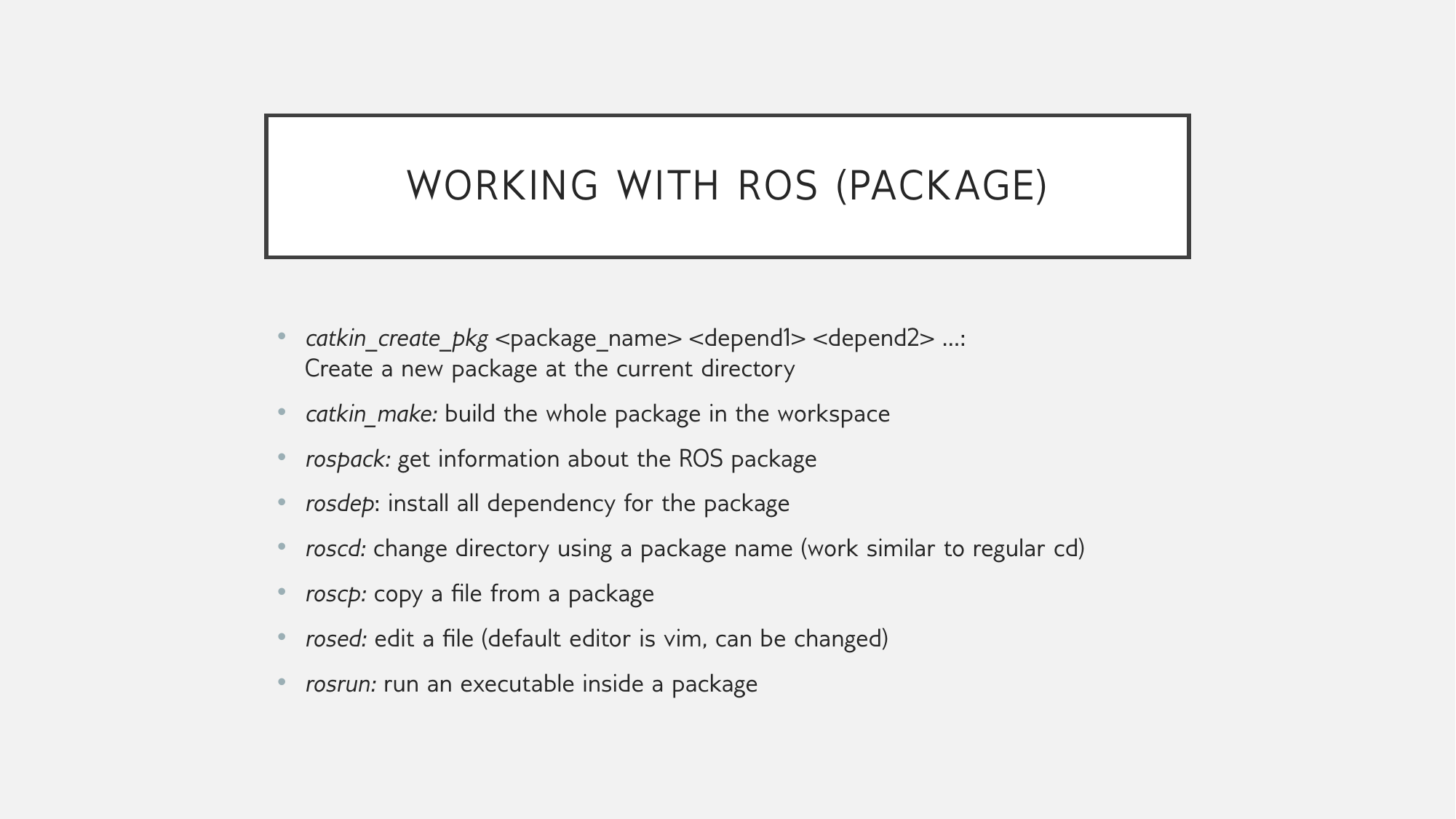

# Working with ROS (package)
catkin_create_pkg <package_name> <depend1> <depend2> …:
Create a new package at the current directory
catkin_make: build the whole package in the workspace
rospack: get information about the ROS package
rosdep: install all dependency for the package
roscd: change directory using a package name (work similar to regular cd)
roscp: copy a file from a package
rosed: edit a file (default editor is vim, can be changed)
rosrun: run an executable inside a package